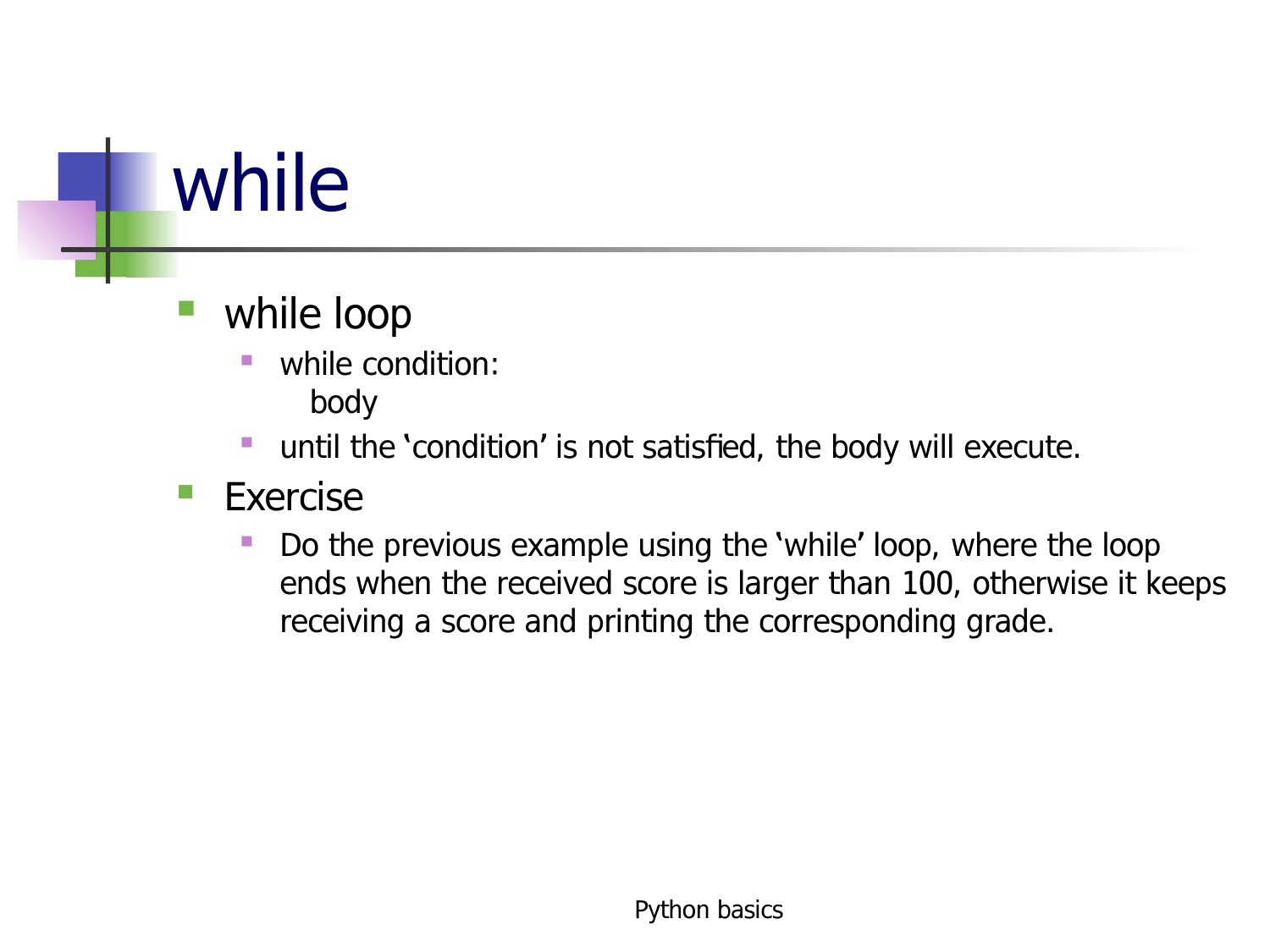

# while
while loop
while condition:
   body
until the ‘condition’ is not satisfied, the body will execute.
Exercise
Do the previous example using the ‘while’ loop, where the loop ends when the received score is larger than 100, otherwise it keeps receiving a score and printing the corresponding grade.

Python basics